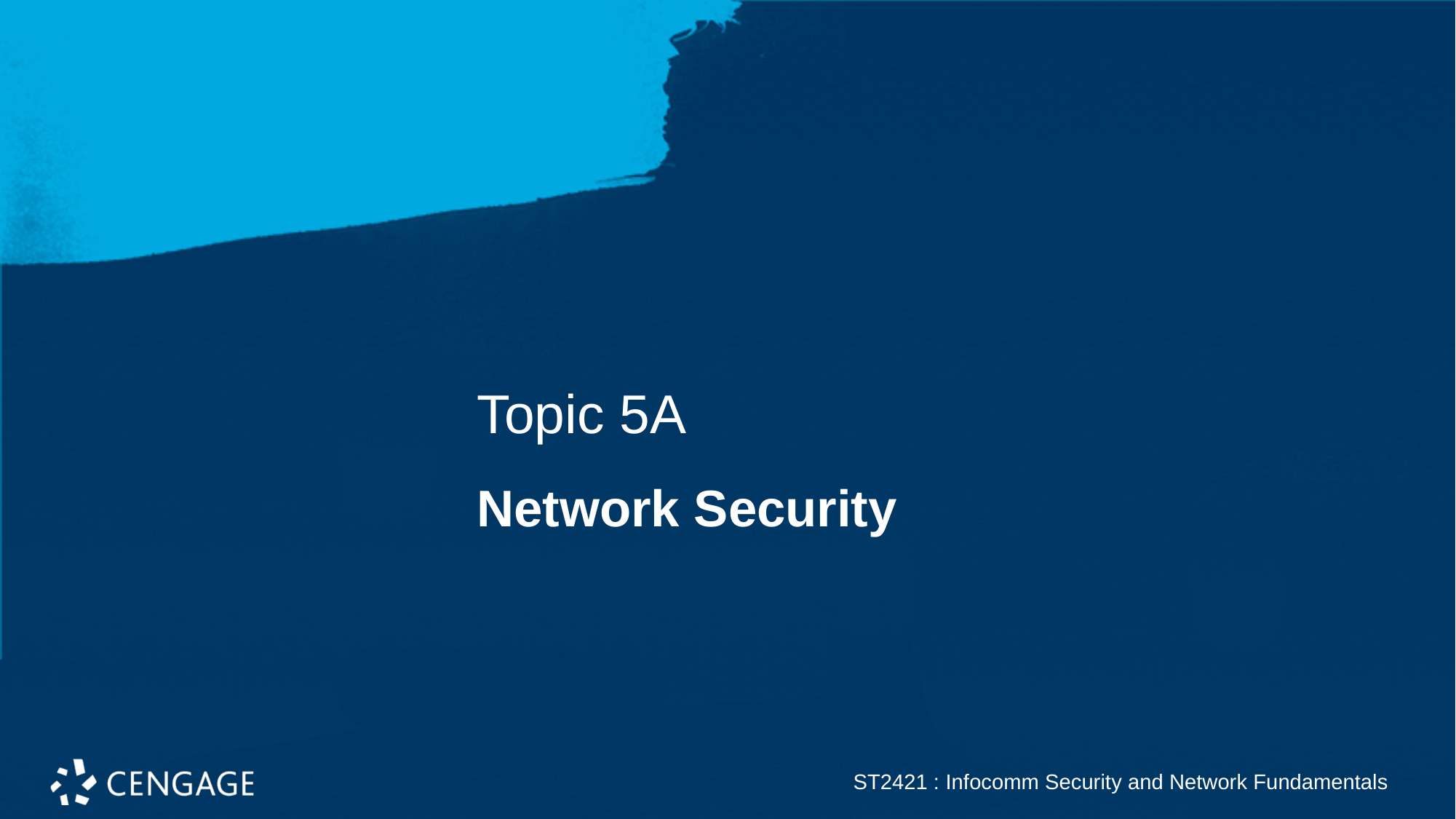

Topic 5A
# Network Security
ST2421 : Infocomm Security and Network Fundamentals